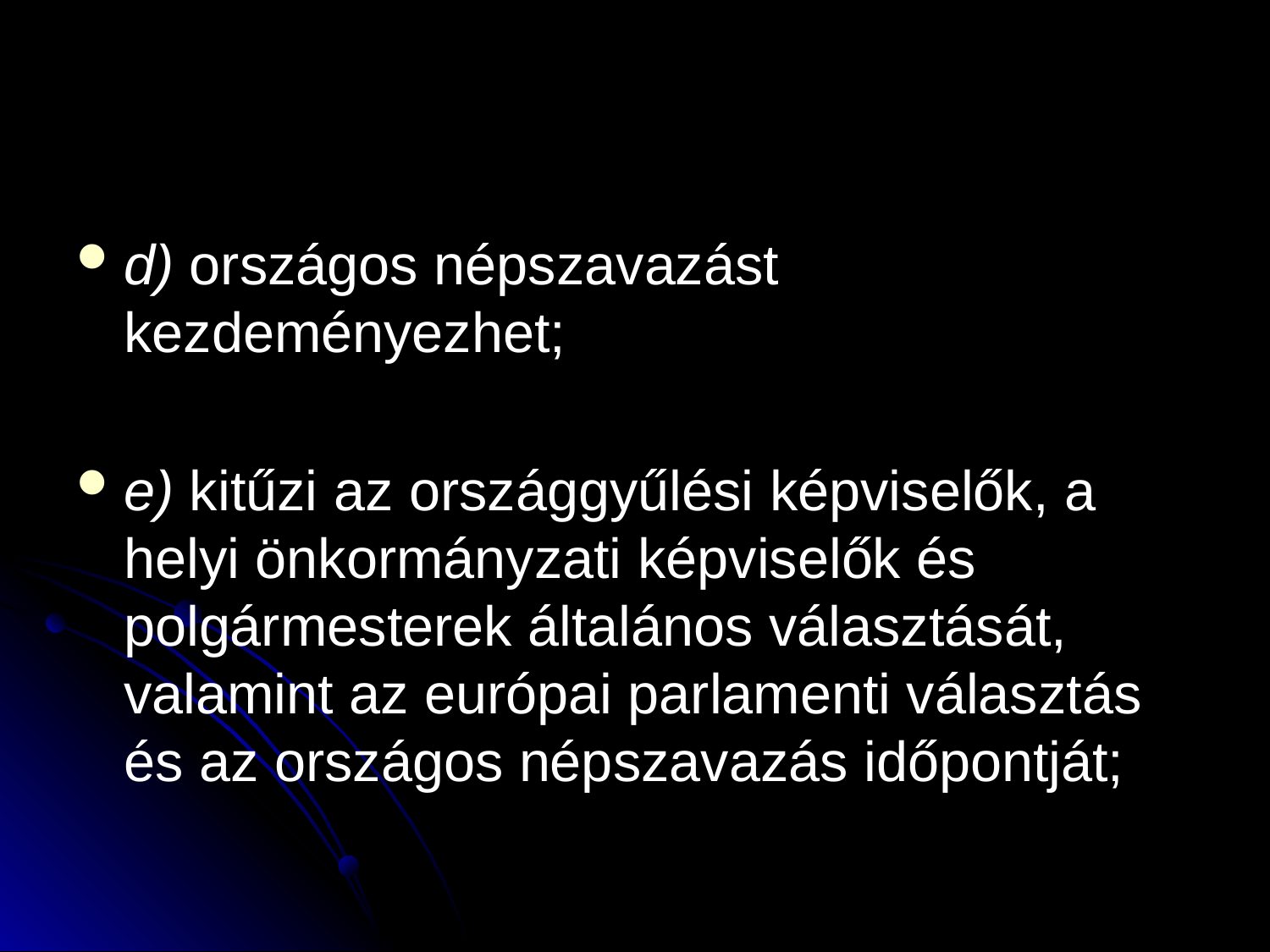

#
d) országos népszavazást kezdeményezhet;

e) kitűzi az országgyűlési képviselők, a helyi önkormányzati képviselők és polgármesterek általános választását, valamint az európai parlamenti választás és az országos népszavazás időpontját;